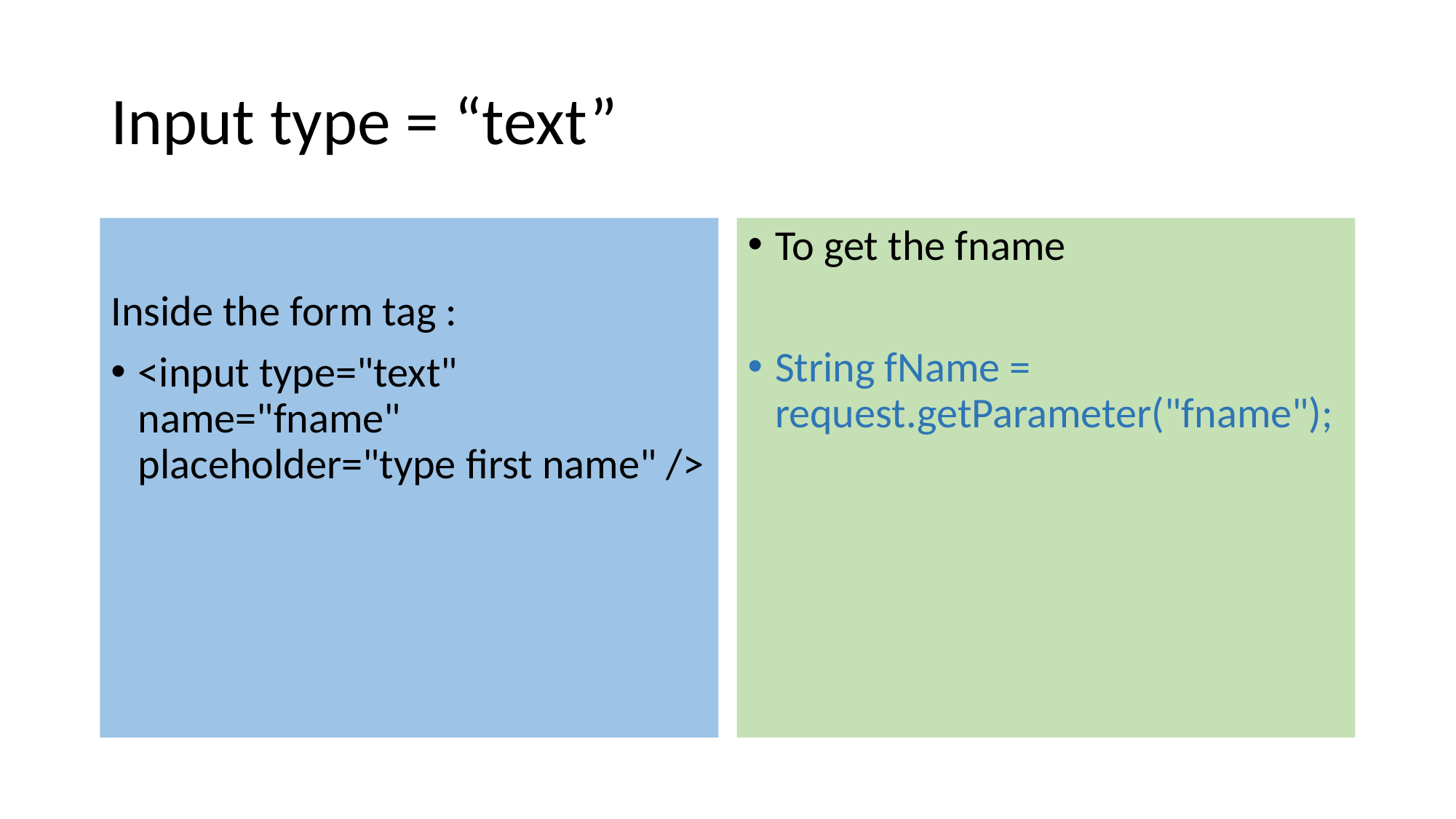

# Input type = “text”

Inside the form tag :
<input type="text" name="fname" placeholder="type first name" />

To get the fname

String fName = request.getParameter("fname");